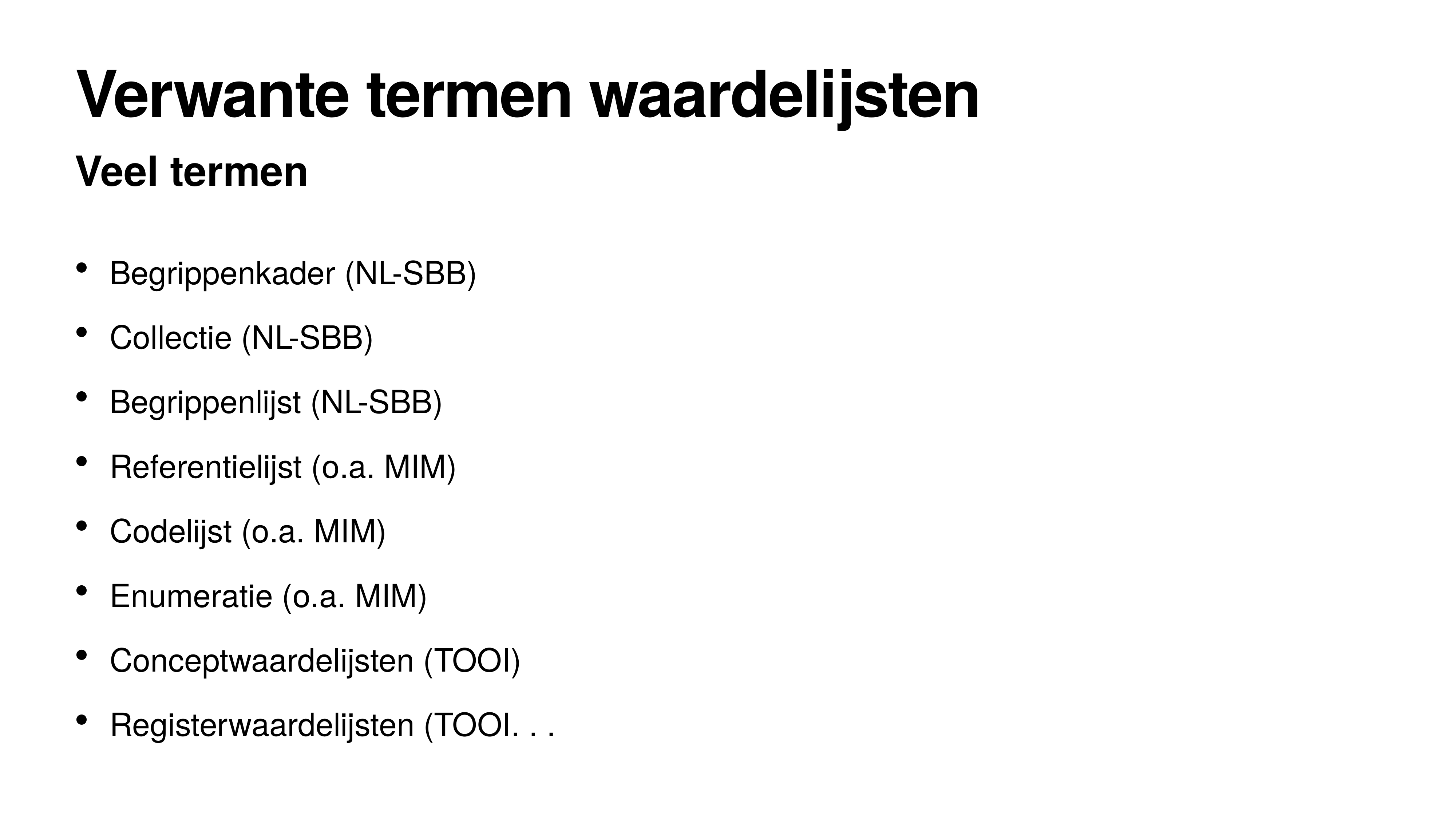

# Verwante termen waardelijsten
Veel termen
Begrippenkader (NL-SBB)
Collectie (NL-SBB)
Begrippenlijst (NL-SBB)
Referentielijst (o.a. MIM)
Codelijst (o.a. MIM)
Enumeratie (o.a. MIM)
Conceptwaardelijsten (TOOI)
Registerwaardelijsten (TOOI. . .